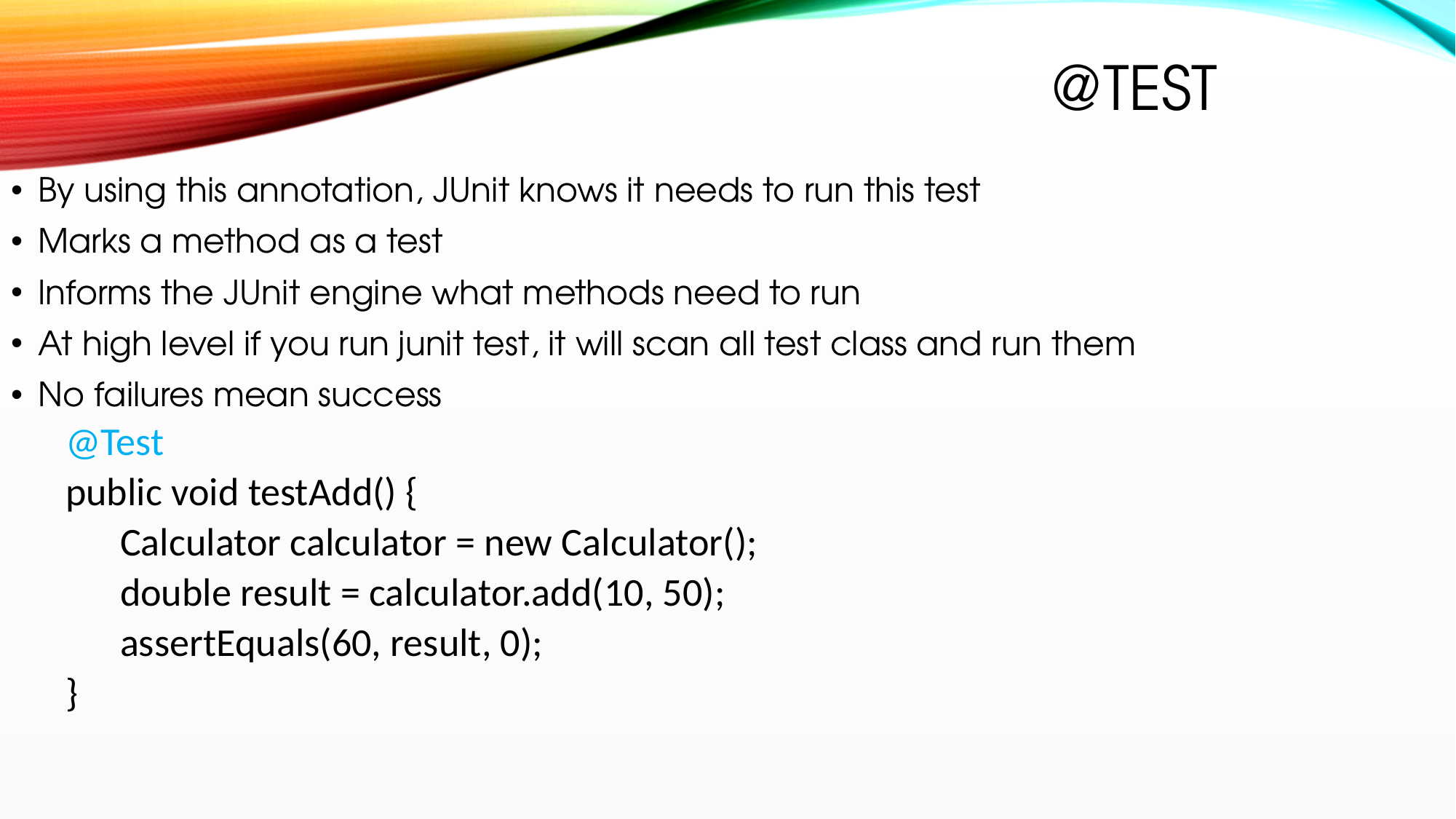

@Test
By using this annotation, JUnit knows it needs to run this test
Marks a method as a test
Informs the JUnit engine what methods need to run
At high level if you run junit test, it will scan all test class and run them
No failures mean success
@Test
public void testAdd() {
Calculator calculator = new Calculator();
double result = calculator.add(10, 50);
assertEquals(60, result, 0);
}